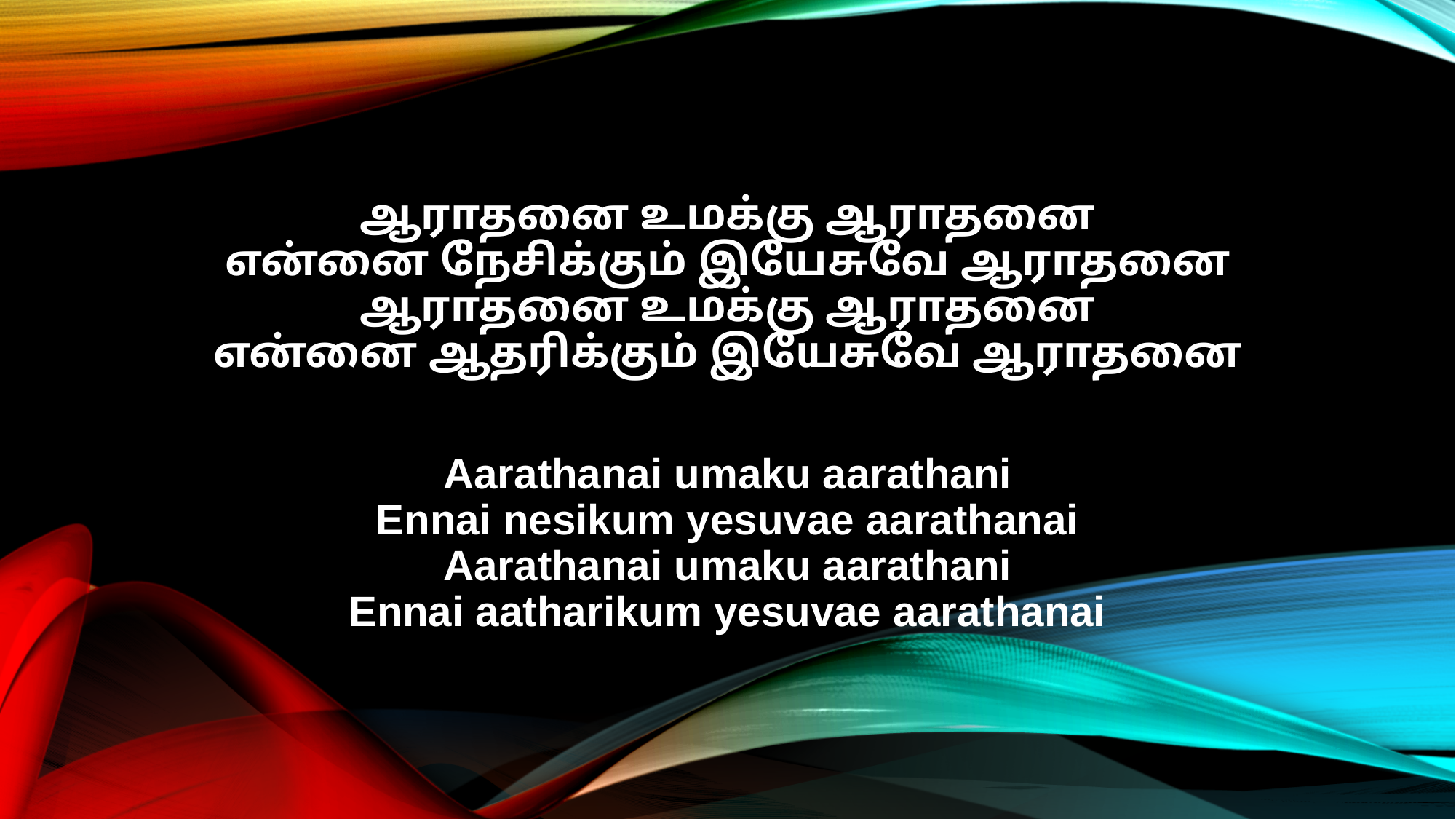

ஆராதனை உமக்கு ஆராதனை
என்னை நேசிக்கும் இயேசுவே ஆராதனை
ஆராதனை உமக்கு ஆராதனை
என்னை ஆதரிக்கும் இயேசுவே ஆராதனை

Aarathanai umaku aarathani
Ennai nesikum yesuvae aarathanai
Aarathanai umaku aarathani
Ennai aatharikum yesuvae aarathanai